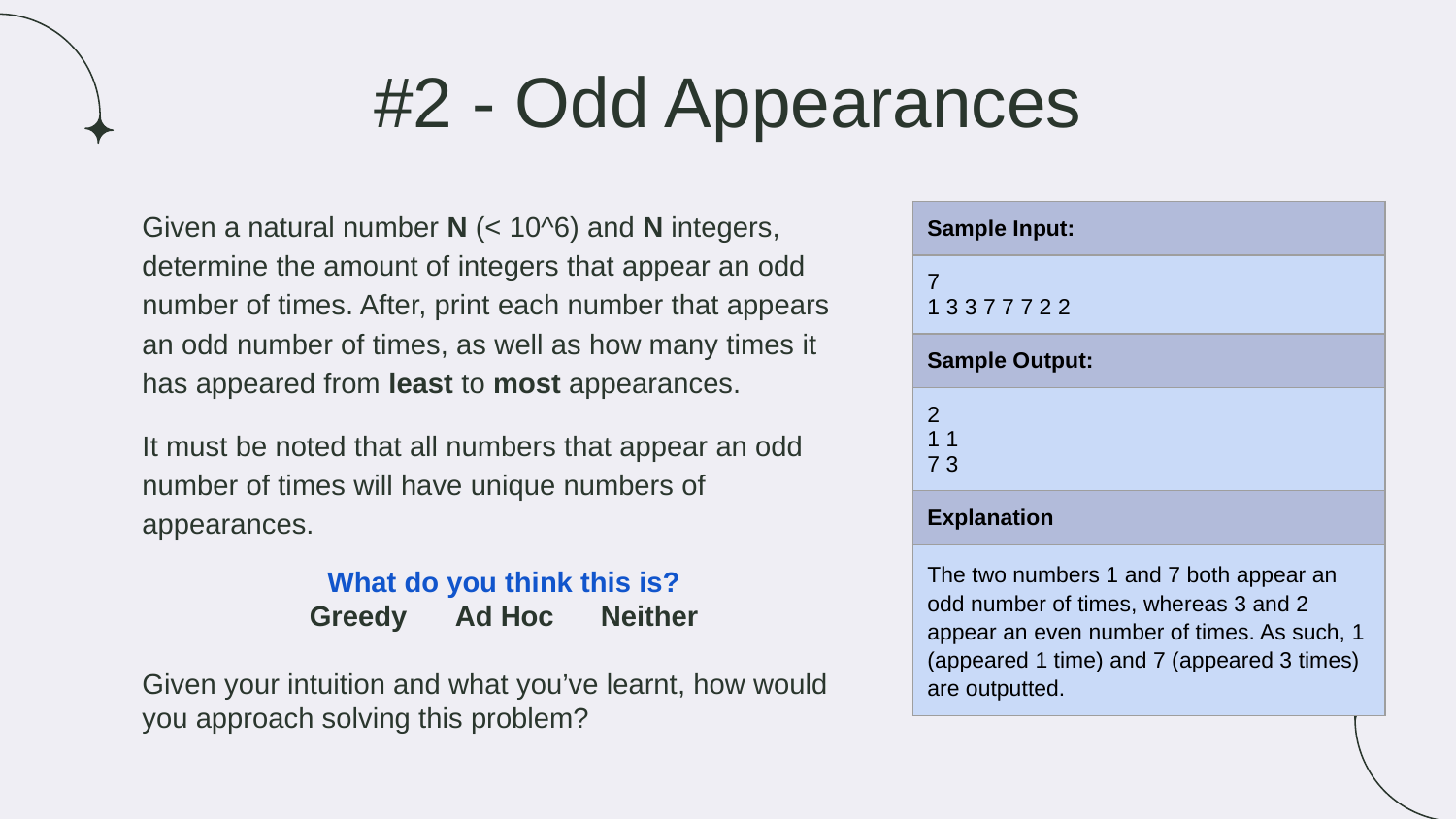

# #2 - Odd Appearances
Given a natural number N (< 10^6) and N integers, determine the amount of integers that appear an odd number of times. After, print each number that appears an odd number of times, as well as how many times it has appeared from least to most appearances.
It must be noted that all numbers that appear an odd number of times will have unique numbers of appearances.
What do you think this is?
Greedy	Ad Hoc	Neither

Given your intuition and what you’ve learnt, how would you approach solving this problem?
| Sample Input: |
| --- |
| 7 1 3 3 7 7 7 2 2 |
| Sample Output: |
| 2 1 1 7 3 |
| Explanation |
| The two numbers 1 and 7 both appear an odd number of times, whereas 3 and 2 appear an even number of times. As such, 1 (appeared 1 time) and 7 (appeared 3 times) are outputted. |